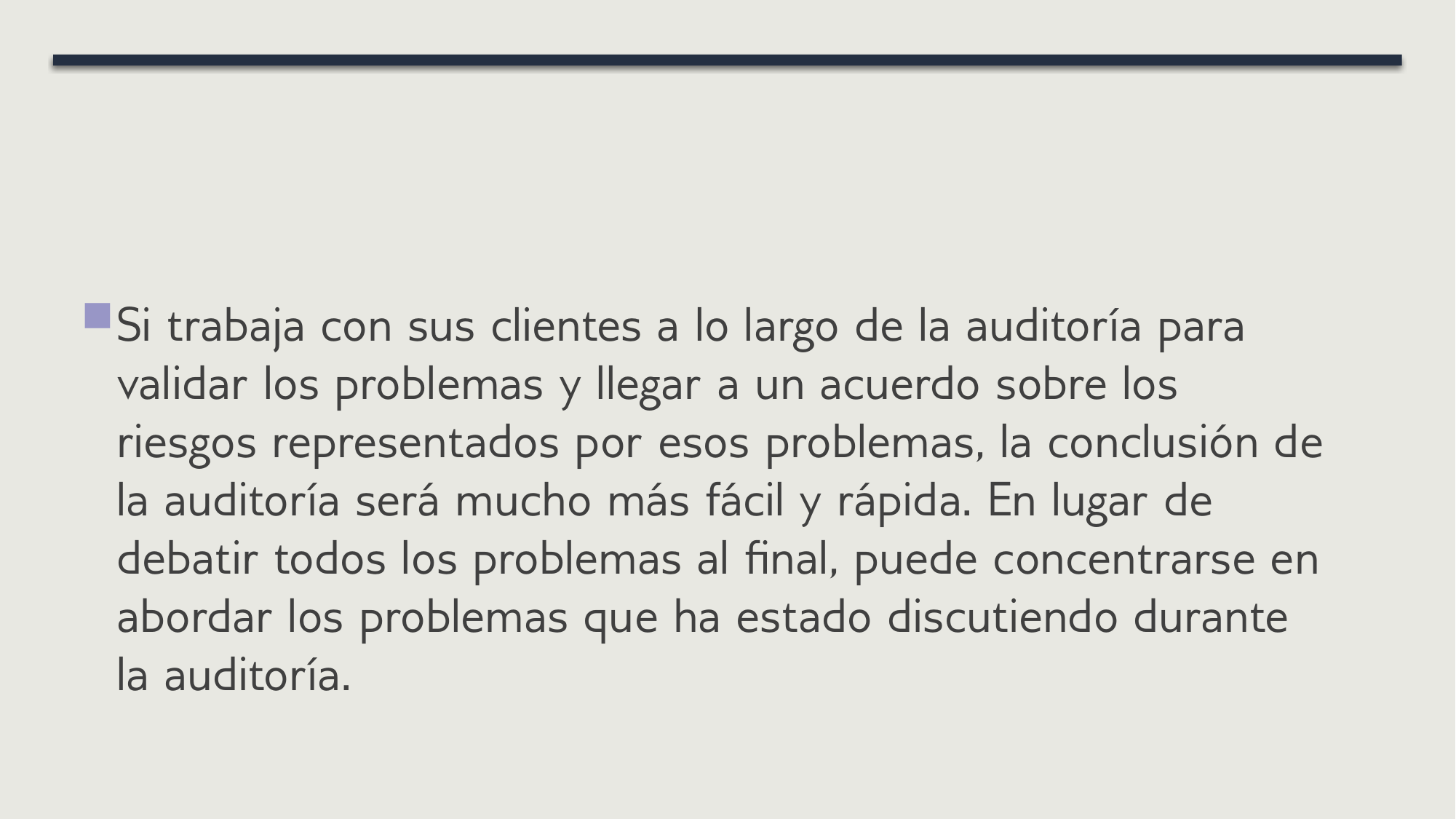

Si trabaja con sus clientes a lo largo de la auditoría para validar los problemas y llegar a un acuerdo sobre los riesgos representados por esos problemas, la conclusión de la auditoría será mucho más fácil y rápida. En lugar de debatir todos los problemas al final, puede concentrarse en abordar los problemas que ha estado discutiendo durante la auditoría.